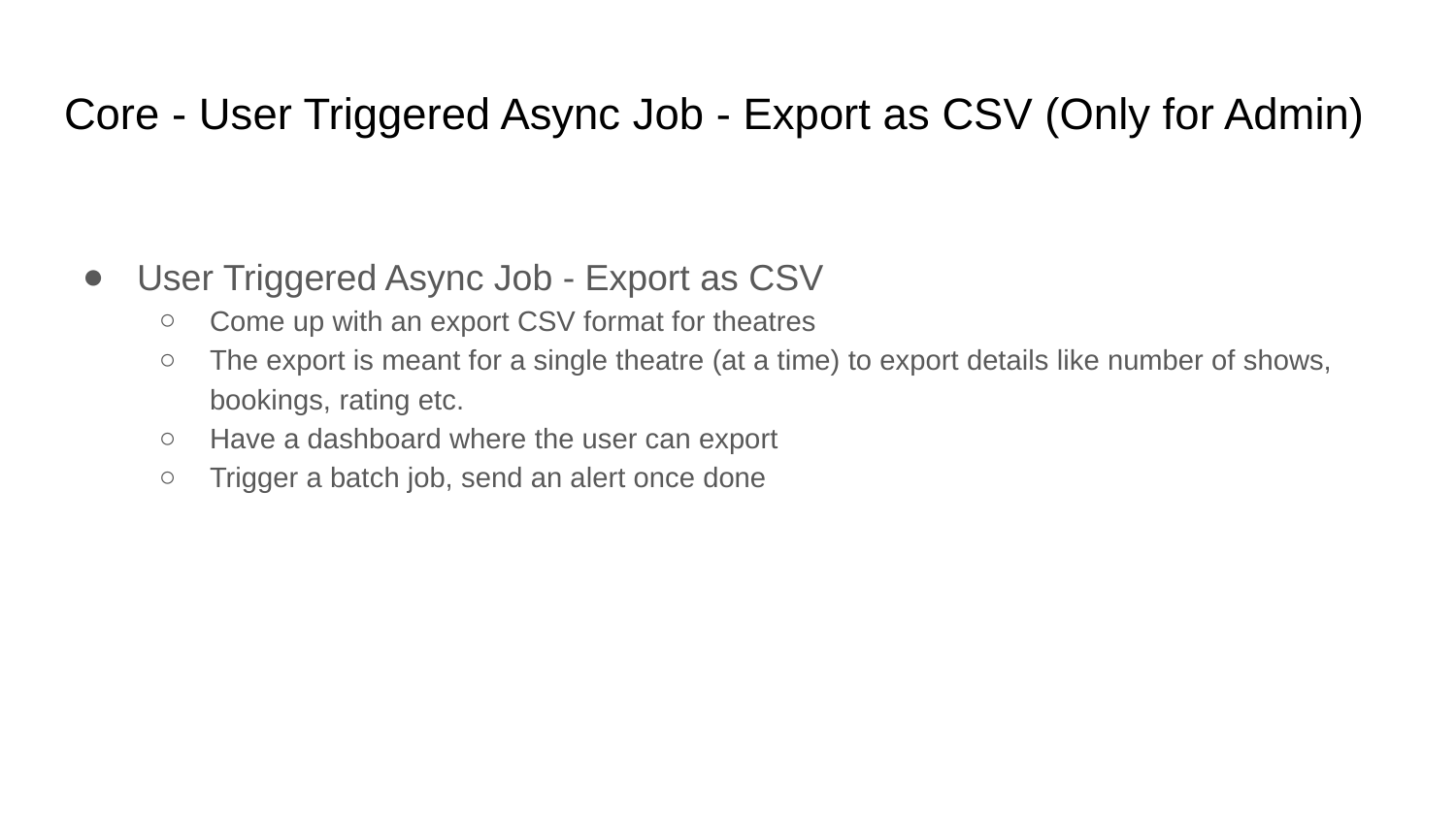

# Core - User Triggered Async Job - Export as CSV (Only for Admin)

User Triggered Async Job - Export as CSV
Come up with an export CSV format for theatres
The export is meant for a single theatre (at a time) to export details like number of shows, bookings, rating etc.
Have a dashboard where the user can export
Trigger a batch job, send an alert once done